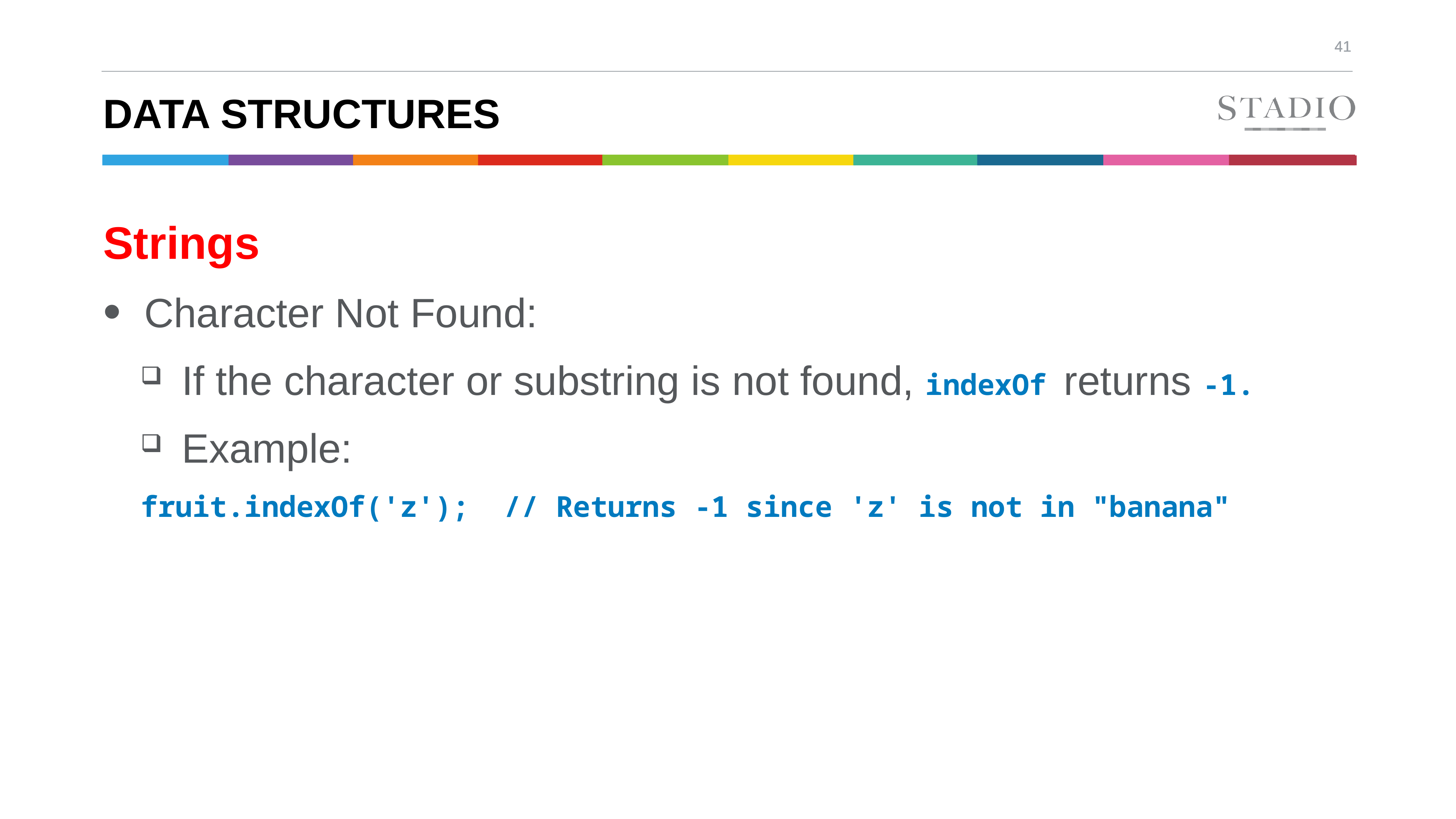

# Data structures

Strings
Character Not Found:
If the character or substring is not found, indexOf returns -1.
Example:
fruit.indexOf('z');  // Returns -1 since 'z' is not in "banana"